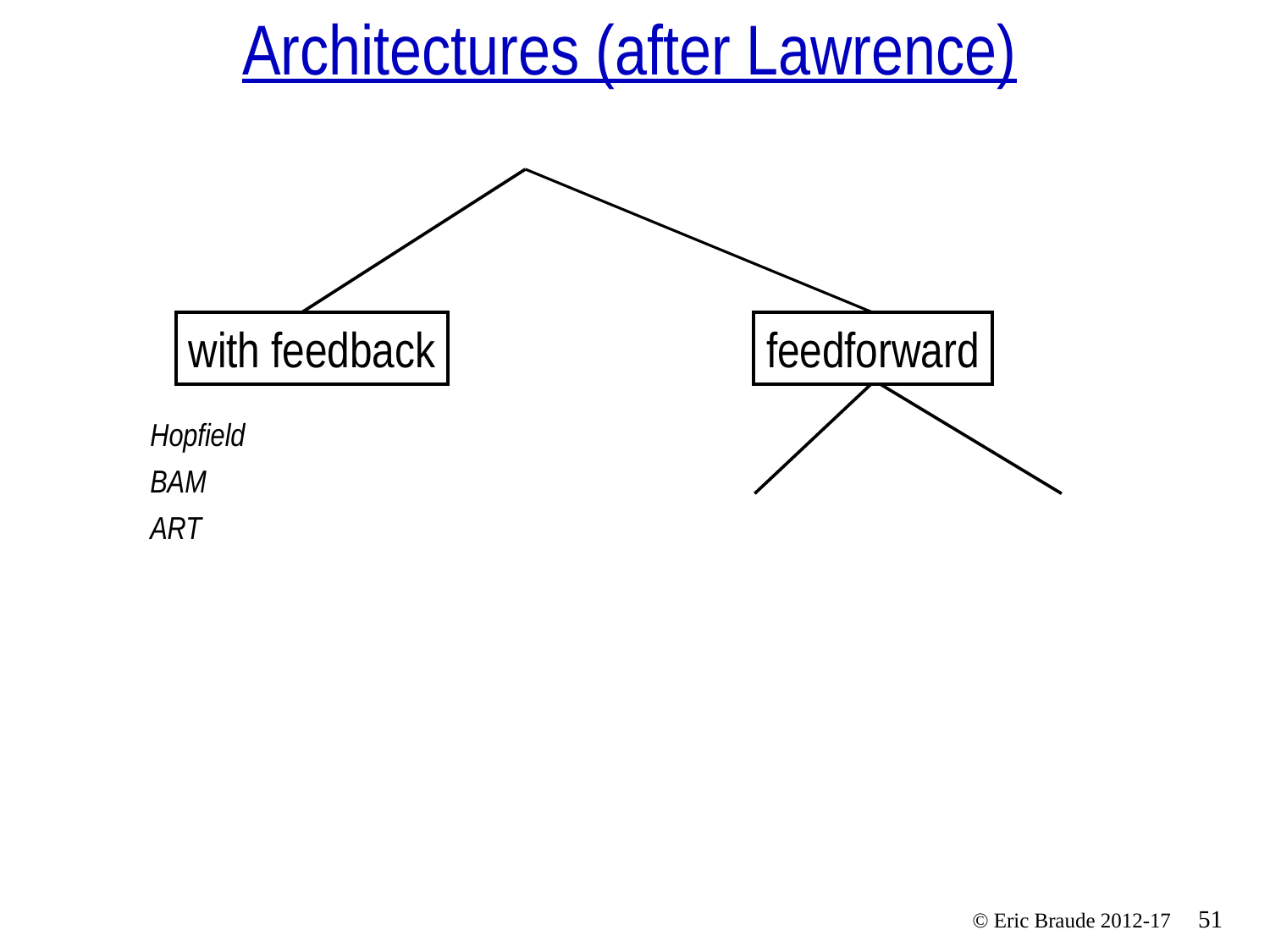

# Architectures (after Lawrence)

with feedback
feedforward

Hopfield
BAM
ART